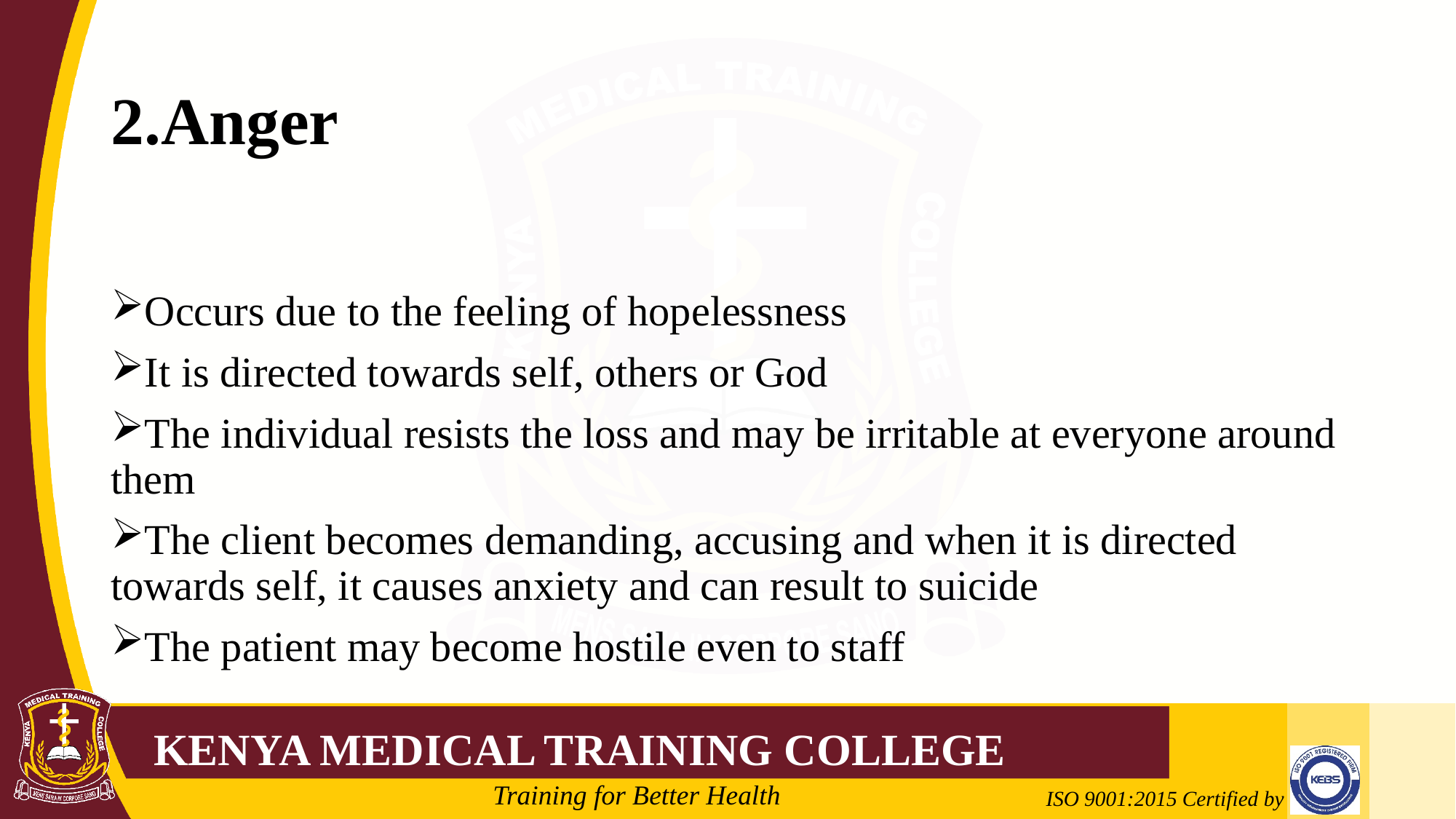

# 2.Anger

Occurs due to the feeling of hopelessness
It is directed towards self, others or God
The individual resists the loss and may be irritable at everyone around them
The client becomes demanding, accusing and when it is directed towards self, it causes anxiety and can result to suicide
The patient may become hostile even to staff